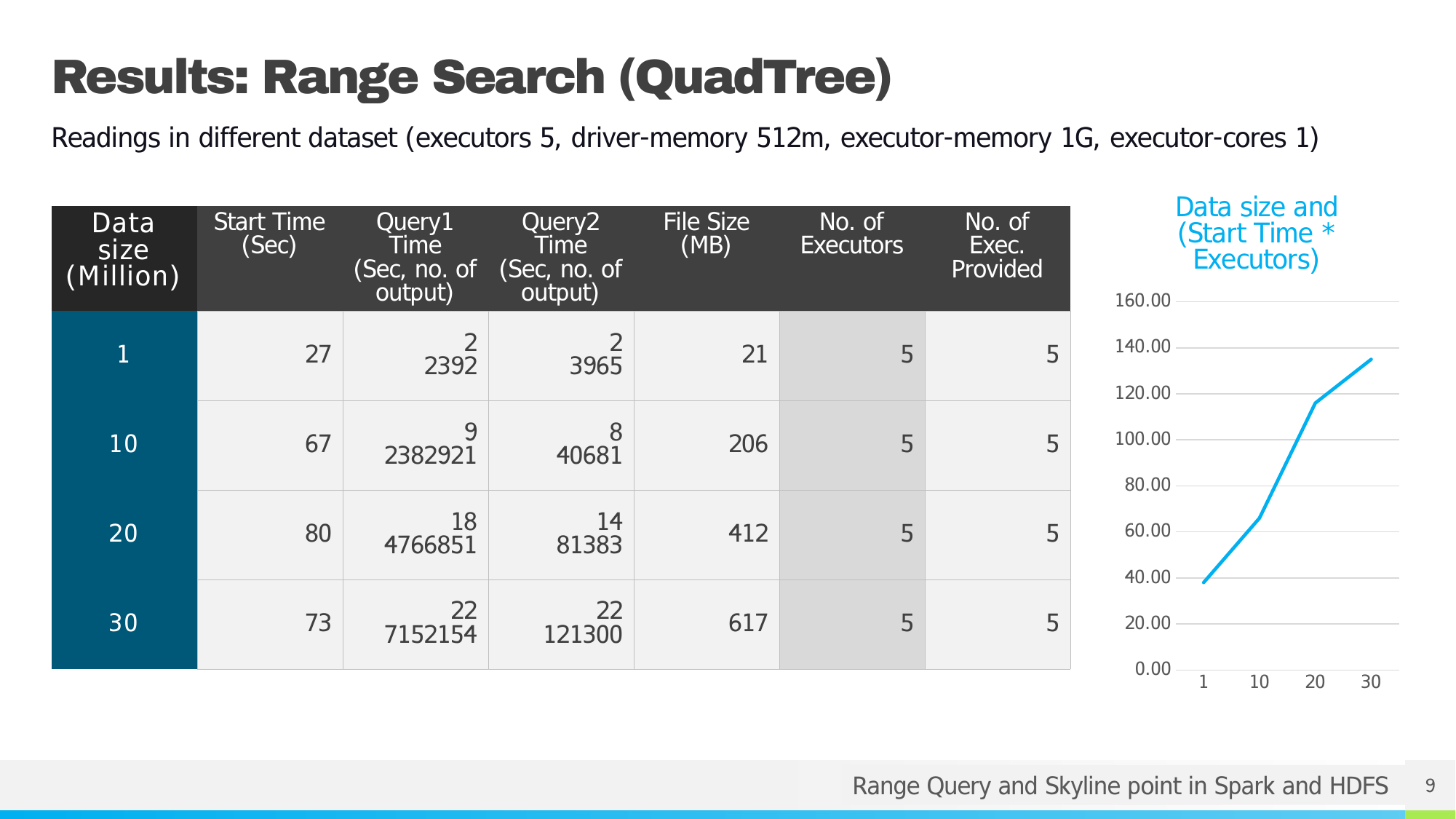

# Results: Range Search (QuadTree)
Readings in different dataset (executors 5, driver-memory 512m, executor-memory 1G, executor-cores 1)

### Chart: Data size and (Start Time * Executors)

| Category | Series 1 |
|---|---|
| 1 | 38.0 |
| 10 | 66.0 |
| 20 | 116.0 |
| 30 | 135.0 |
| Data size (Million) | Start Time (Sec) | Query1 Time (Sec, no. of output) | Query2 Time (Sec, no. of output) | File Size (MB) | No. of Executors | No. of Exec. Provided |
| --- | --- | --- | --- | --- | --- | --- |
| 1 | 27 | 2 2392 | 2 3965 | 21 | 5 | 5 |
| 10 | 67 | 9 2382921 | 8 40681 | 206 | 5 | 5 |
| 20 | 80 | 18 4766851 | 14 81383 | 412 | 5 | 5 |
| 30 | 73 | 22 7152154 | 22 121300 | 617 | 5 | 5 |
9
Range Query and Skyline point in Spark and HDFS